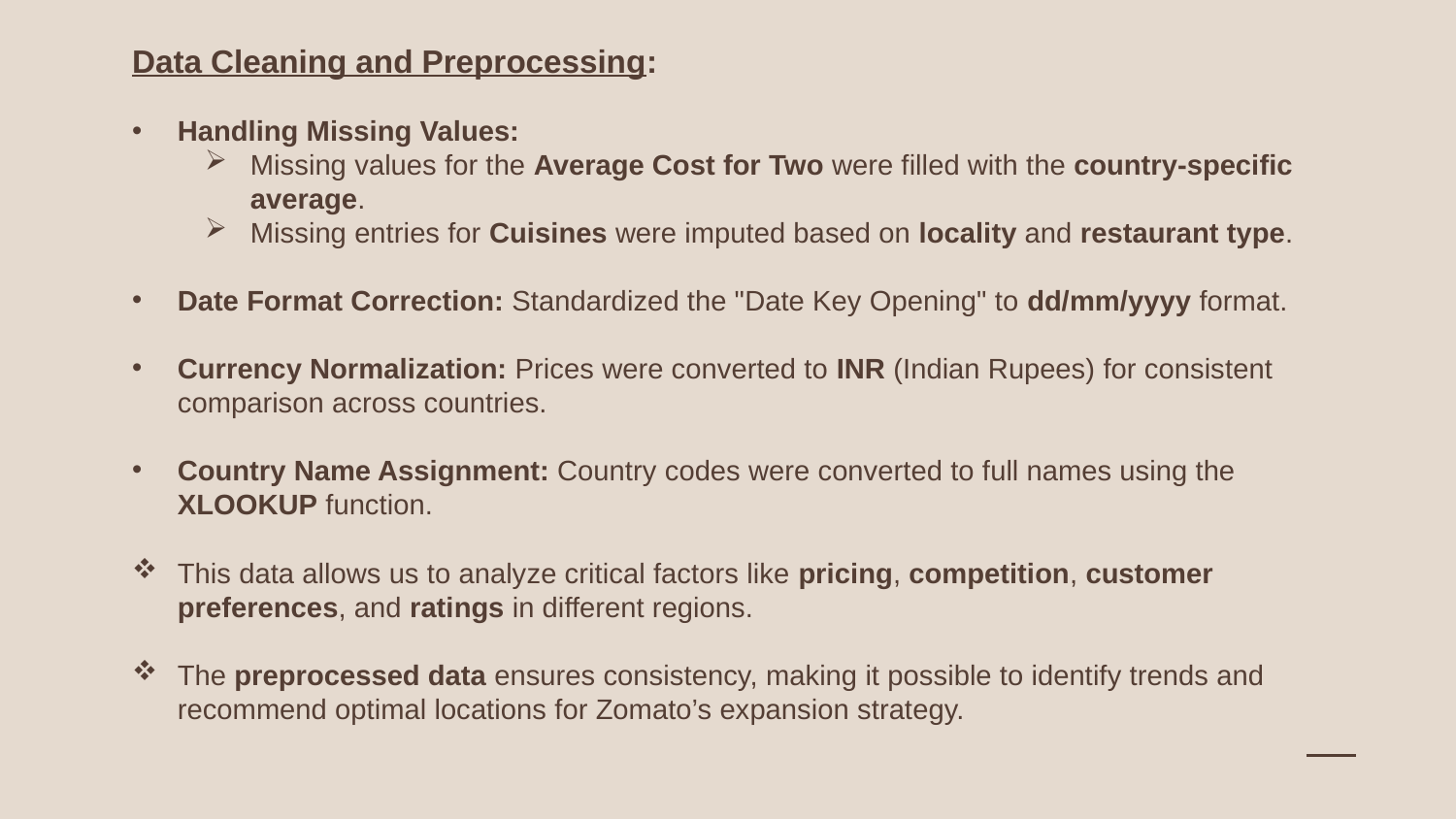

Data Cleaning and Preprocessing:

Handling Missing Values:
Missing values for the Average Cost for Two were filled with the country-specific average.
Missing entries for Cuisines were imputed based on locality and restaurant type.

Date Format Correction: Standardized the "Date Key Opening" to dd/mm/yyyy format.

Currency Normalization: Prices were converted to INR (Indian Rupees) for consistent comparison across countries.

Country Name Assignment: Country codes were converted to full names using the XLOOKUP function.
This data allows us to analyze critical factors like pricing, competition, customer preferences, and ratings in different regions.

The preprocessed data ensures consistency, making it possible to identify trends and recommend optimal locations for Zomato’s expansion strategy.